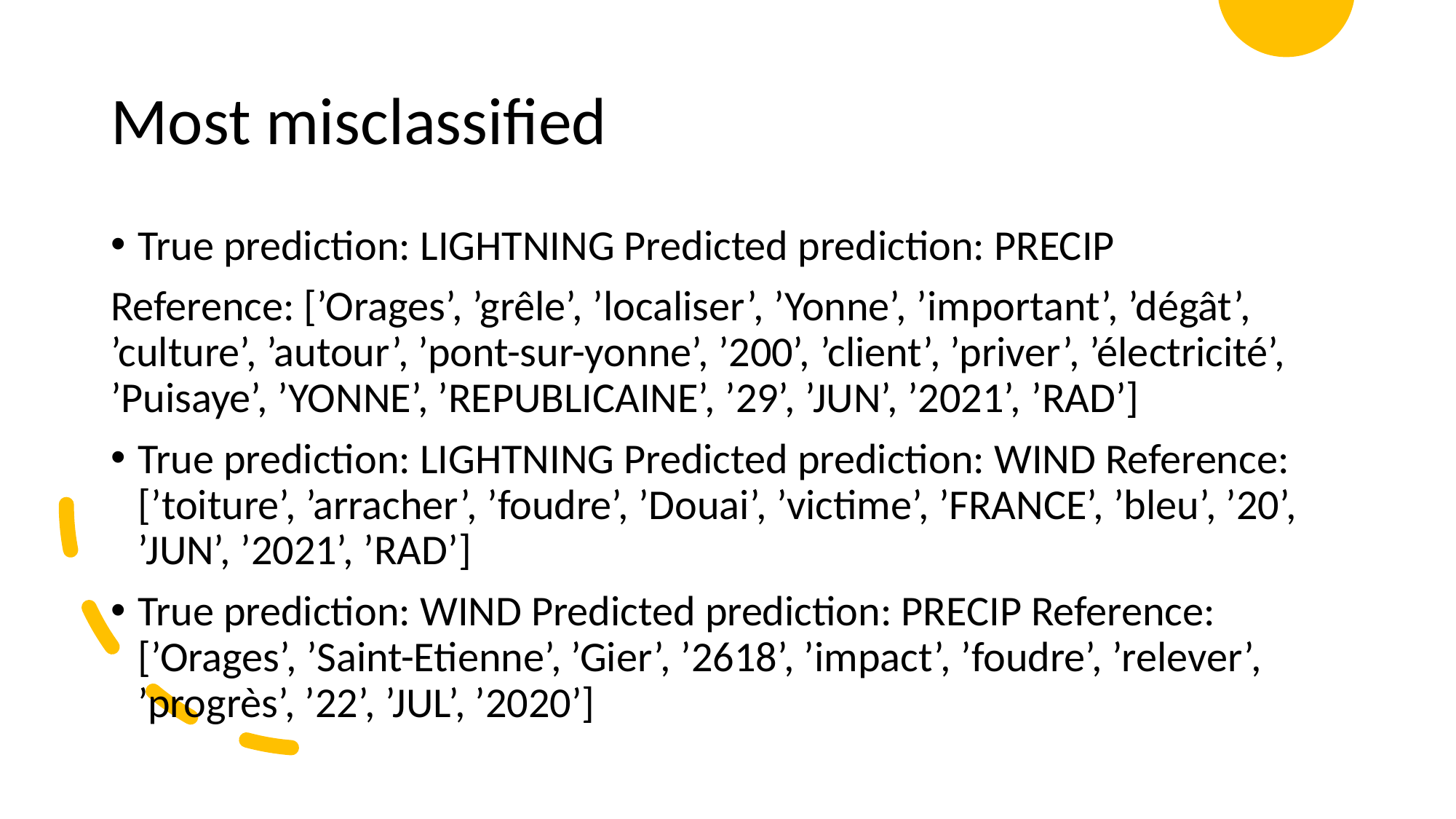

# Most misclassified
True prediction: LIGHTNING Predicted prediction: PRECIP
Reference: [’Orages’, ’grêle’, ’localiser’, ’Yonne’, ’important’, ’dégât’, ’culture’, ’autour’, ’pont-sur-yonne’, ’200’, ’client’, ’priver’, ’électricité’, ’Puisaye’, ’YONNE’, ’REPUBLICAINE’, ’29’, ’JUN’, ’2021’, ’RAD’]
True prediction: LIGHTNING Predicted prediction: WIND Reference: [’toiture’, ’arracher’, ’foudre’, ’Douai’, ’victime’, ’FRANCE’, ’bleu’, ’20’, ’JUN’, ’2021’, ’RAD’]
True prediction: WIND Predicted prediction: PRECIP Reference: [’Orages’, ’Saint-Etienne’, ’Gier’, ’2618’, ’impact’, ’foudre’, ’relever’, ’progrès’, ’22’, ’JUL’, ’2020’]